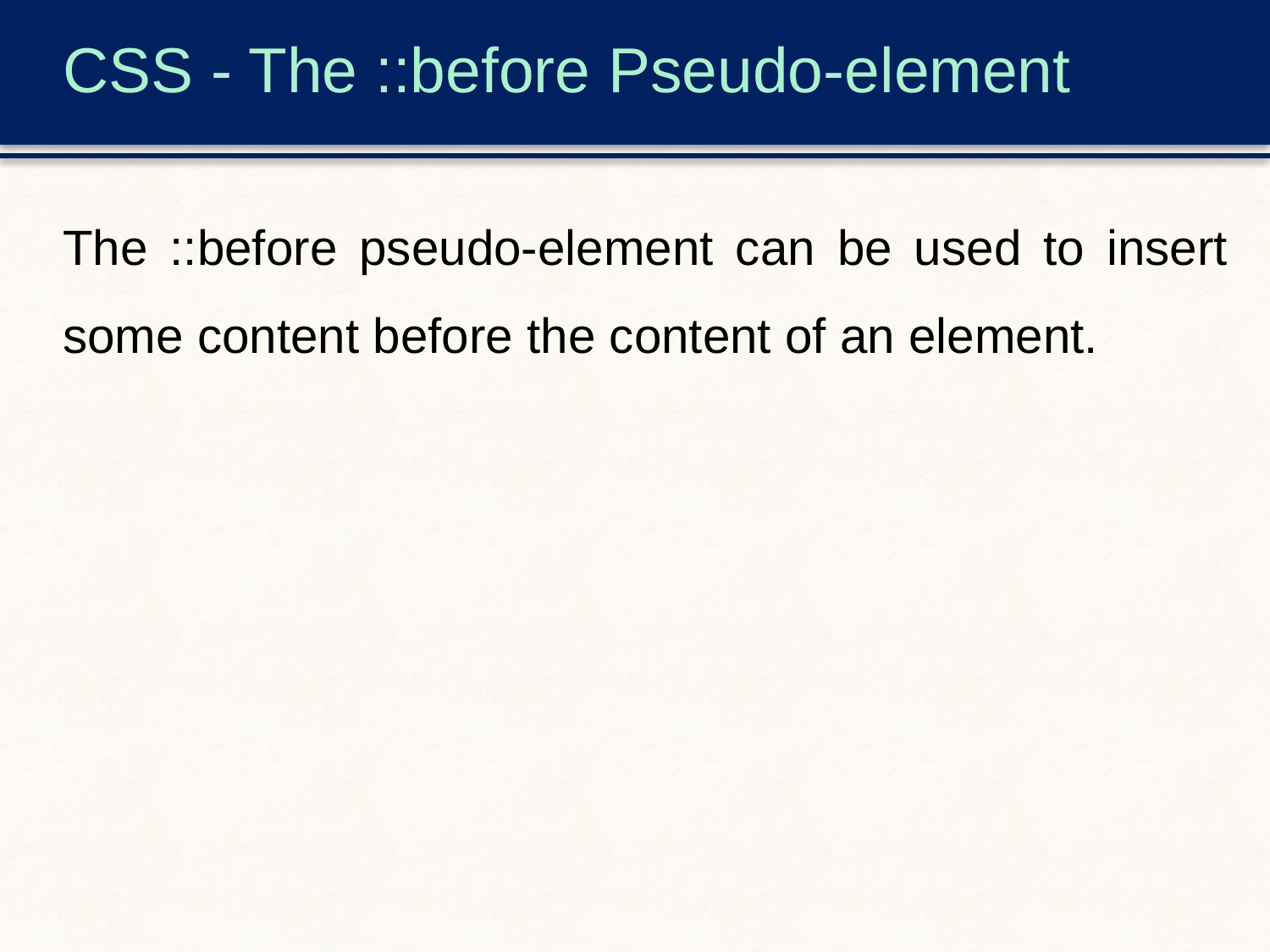

# CSS - The ::before Pseudo-element
The ::before pseudo-element can be used to insert some content before the content of an element.